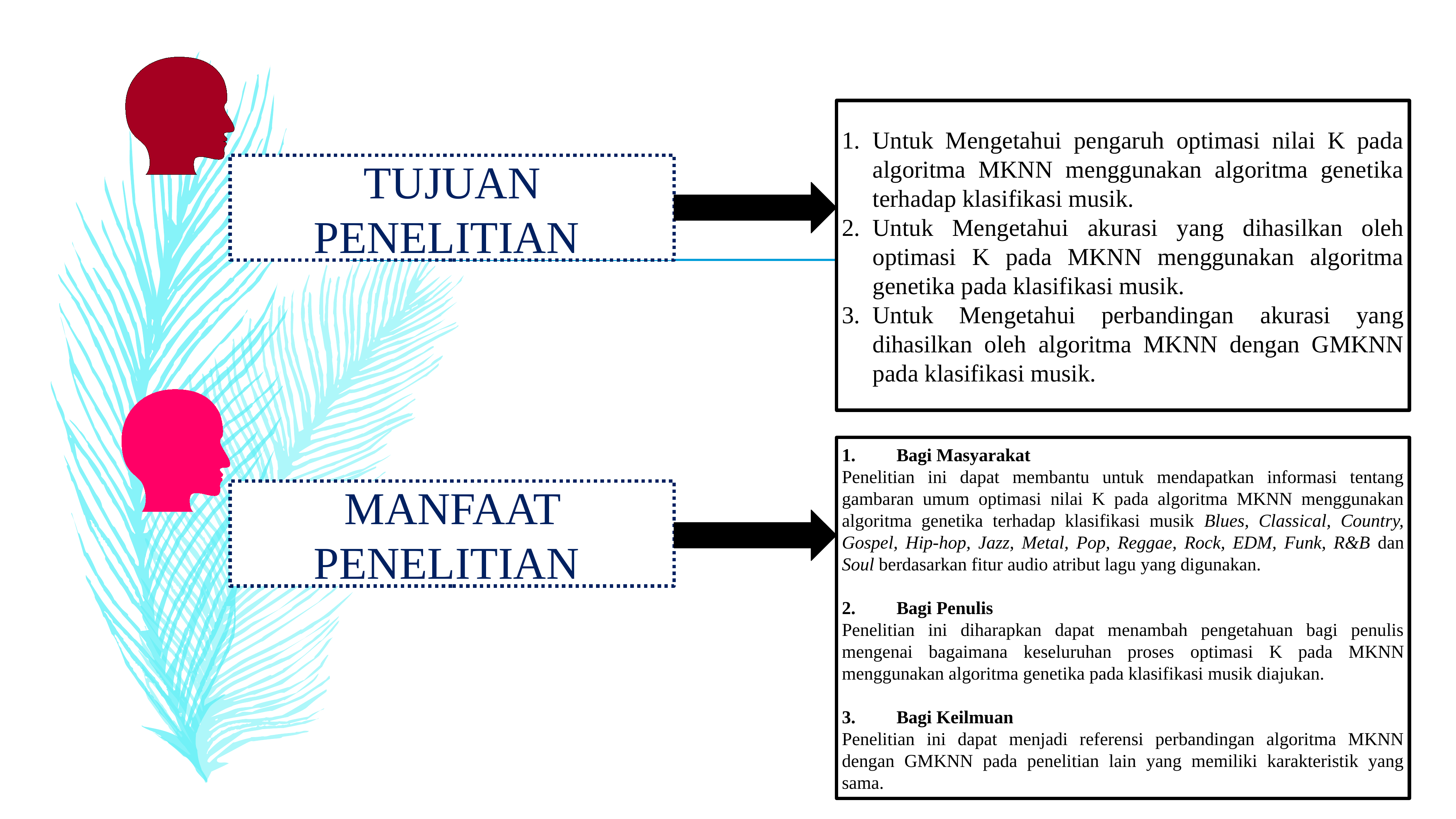

Untuk Mengetahui pengaruh optimasi nilai K pada algoritma MKNN menggunakan algoritma genetika terhadap klasifikasi musik.
Untuk Mengetahui akurasi yang dihasilkan oleh optimasi K pada MKNN menggunakan algoritma genetika pada klasifikasi musik.
Untuk Mengetahui perbandingan akurasi yang dihasilkan oleh algoritma MKNN dengan GMKNN pada klasifikasi musik.
TUJUAN PENELITIAN

1.	Bagi Masyarakat
Penelitian ini dapat membantu untuk mendapatkan informasi tentang gambaran umum optimasi nilai K pada algoritma MKNN menggunakan algoritma genetika terhadap klasifikasi musik Blues, Classical, Country, Gospel, Hip-hop, Jazz, Metal, Pop, Reggae, Rock, EDM, Funk, R&B dan Soul berdasarkan fitur audio atribut lagu yang digunakan.

2.	Bagi Penulis
Penelitian ini diharapkan dapat menambah pengetahuan bagi penulis mengenai bagaimana keseluruhan proses optimasi K pada MKNN menggunakan algoritma genetika pada klasifikasi musik diajukan.

3.	Bagi Keilmuan
Penelitian ini dapat menjadi referensi perbandingan algoritma MKNN dengan GMKNN pada penelitian lain yang memiliki karakteristik yang sama.
MANFAAT PENELITIAN